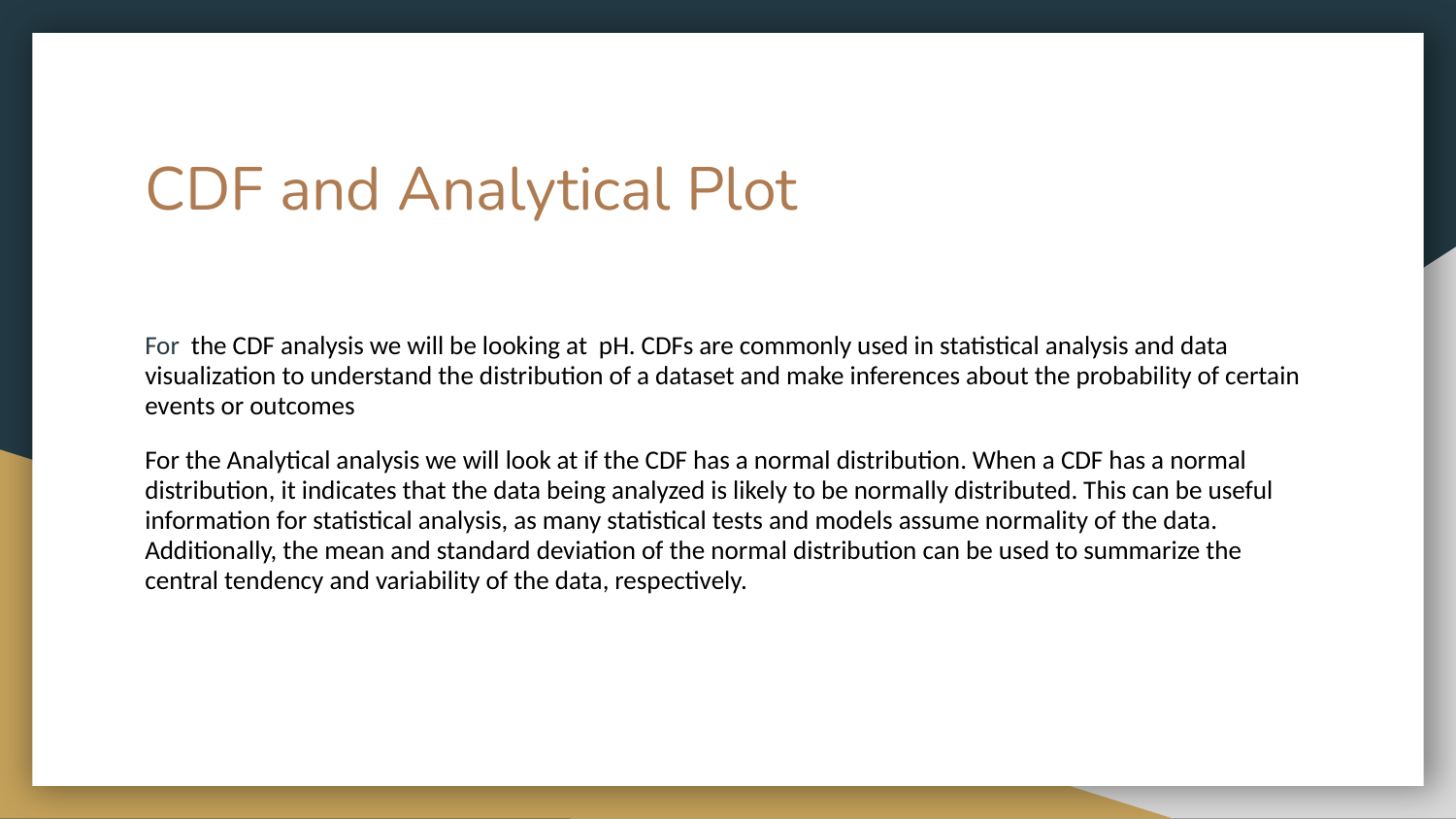

# CDF and Analytical Plot
For  the CDF analysis we will be looking at  pH. CDFs are commonly used in statistical analysis and data visualization to understand the distribution of a dataset and make inferences about the probability of certain events or outcomes
For the Analytical analysis we will look at if the CDF has a normal distribution. When a CDF has a normal distribution, it indicates that the data being analyzed is likely to be normally distributed. This can be useful information for statistical analysis, as many statistical tests and models assume normality of the data. Additionally, the mean and standard deviation of the normal distribution can be used to summarize the central tendency and variability of the data, respectively.